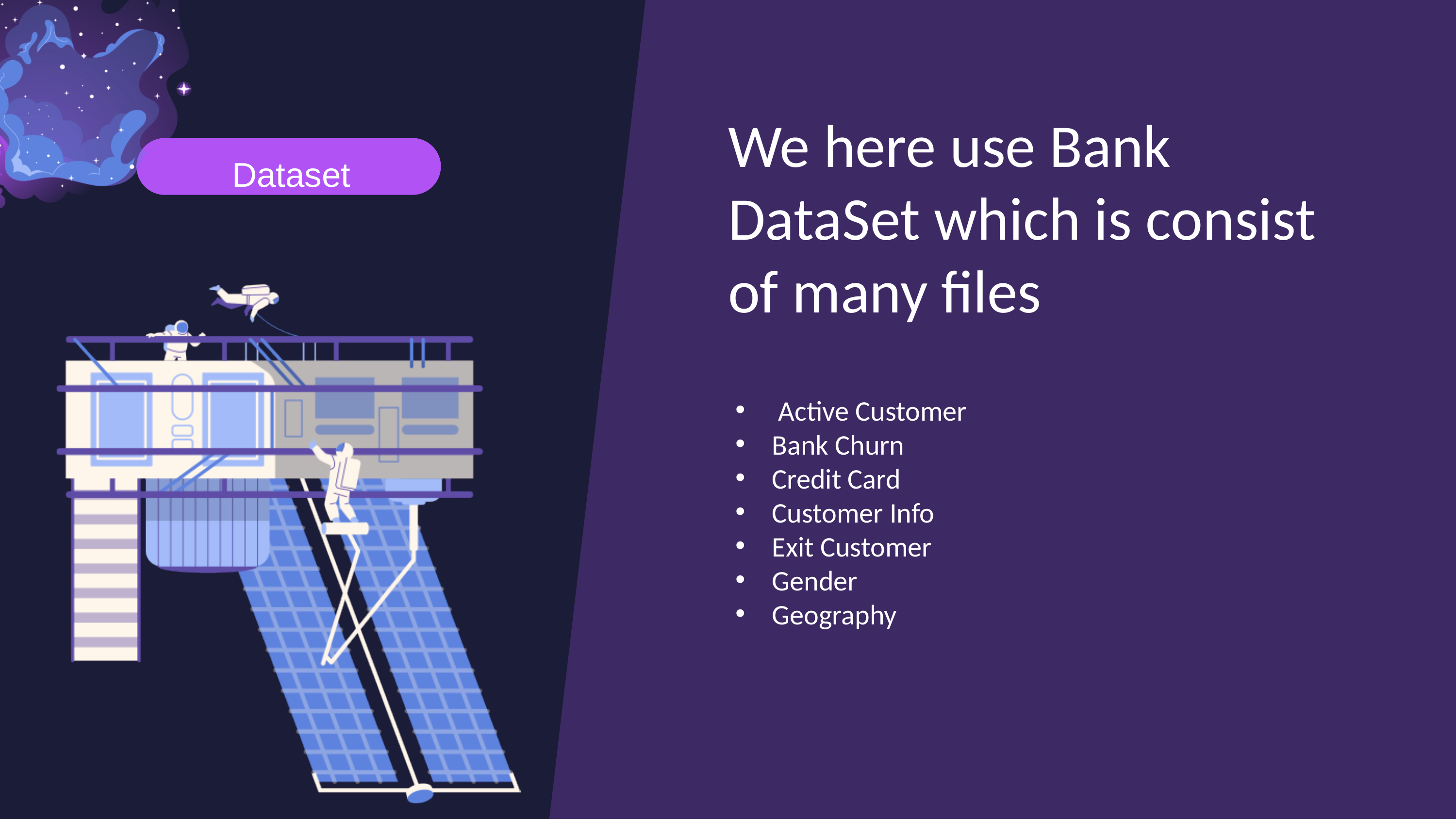

We here use Bank DataSet which is consist of many files

Dataset

 Active Customer
Bank Churn
Credit Card
Customer Info
Exit Customer
Gender
Geography